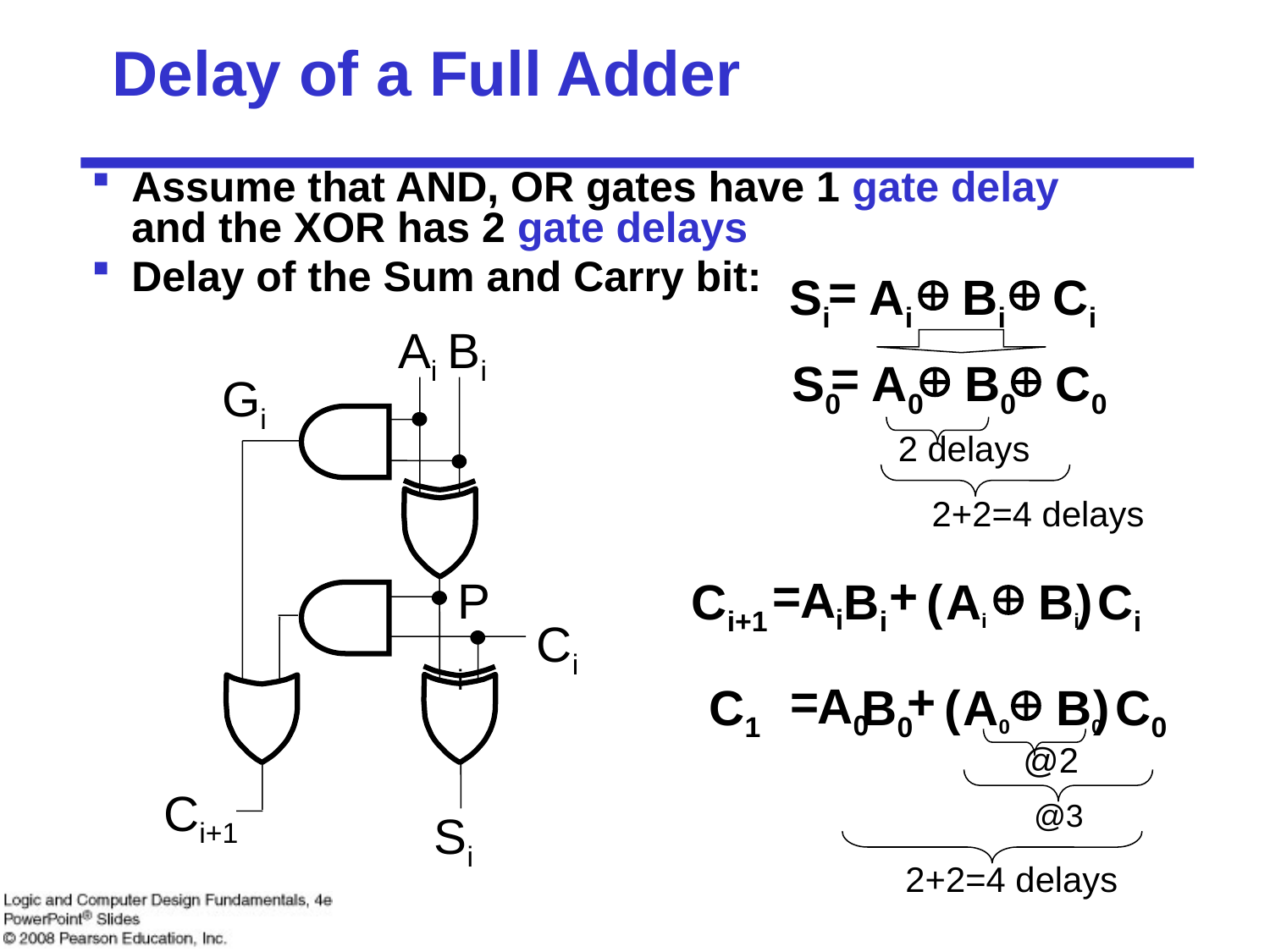

# Delay of a Full Adder
Assume that AND, OR gates have 1 gate delay and the XOR has 2 gate delays
Delay of the Sum and Carry bit:
=
⊕
⊕
Si
Ai
Bi
Ci
Ai
Bi
Gi

Pi

Ci

Ci+1
Si

=
⊕
⊕
S0
A0
B0
C0

2 delays

2+2=4 delays
=
+
⊕
Ai
Ci+1
Bi
(
Ai
Bi
)
Ci
=
+
⊕
A0
C1
B0
(
A0
B0
)
C0

@2
@3

2+2=4 delays